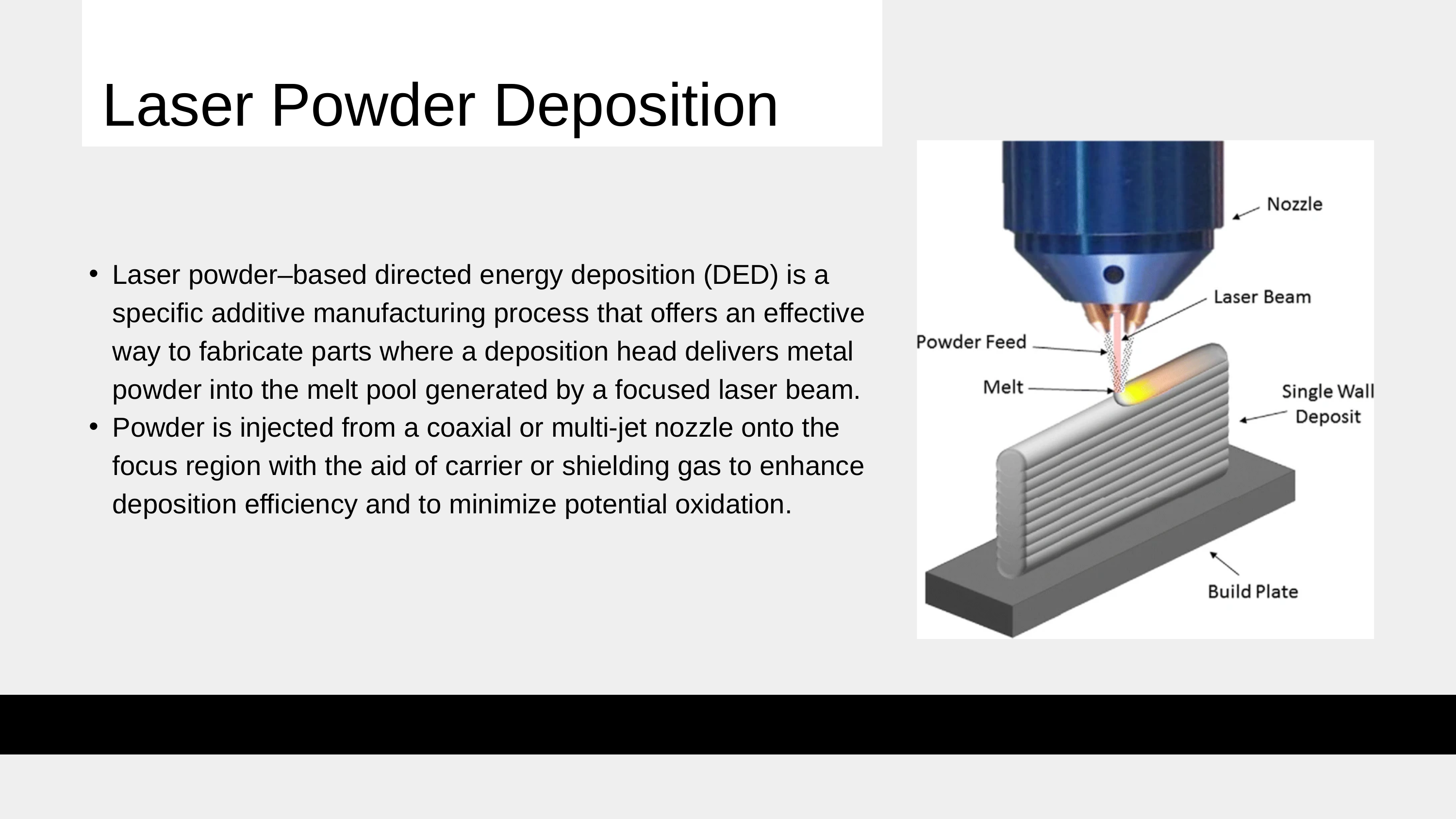

Laser Powder Deposition

Laser powder–based directed energy deposition (DED) is a specific additive manufacturing process that offers an effective way to fabricate parts where a deposition head delivers metal powder into the melt pool generated by a focused laser beam.
Powder is injected from a coaxial or multi-jet nozzle onto the focus region with the aid of carrier or shielding gas to enhance deposition efficiency and to minimize potential oxidation.